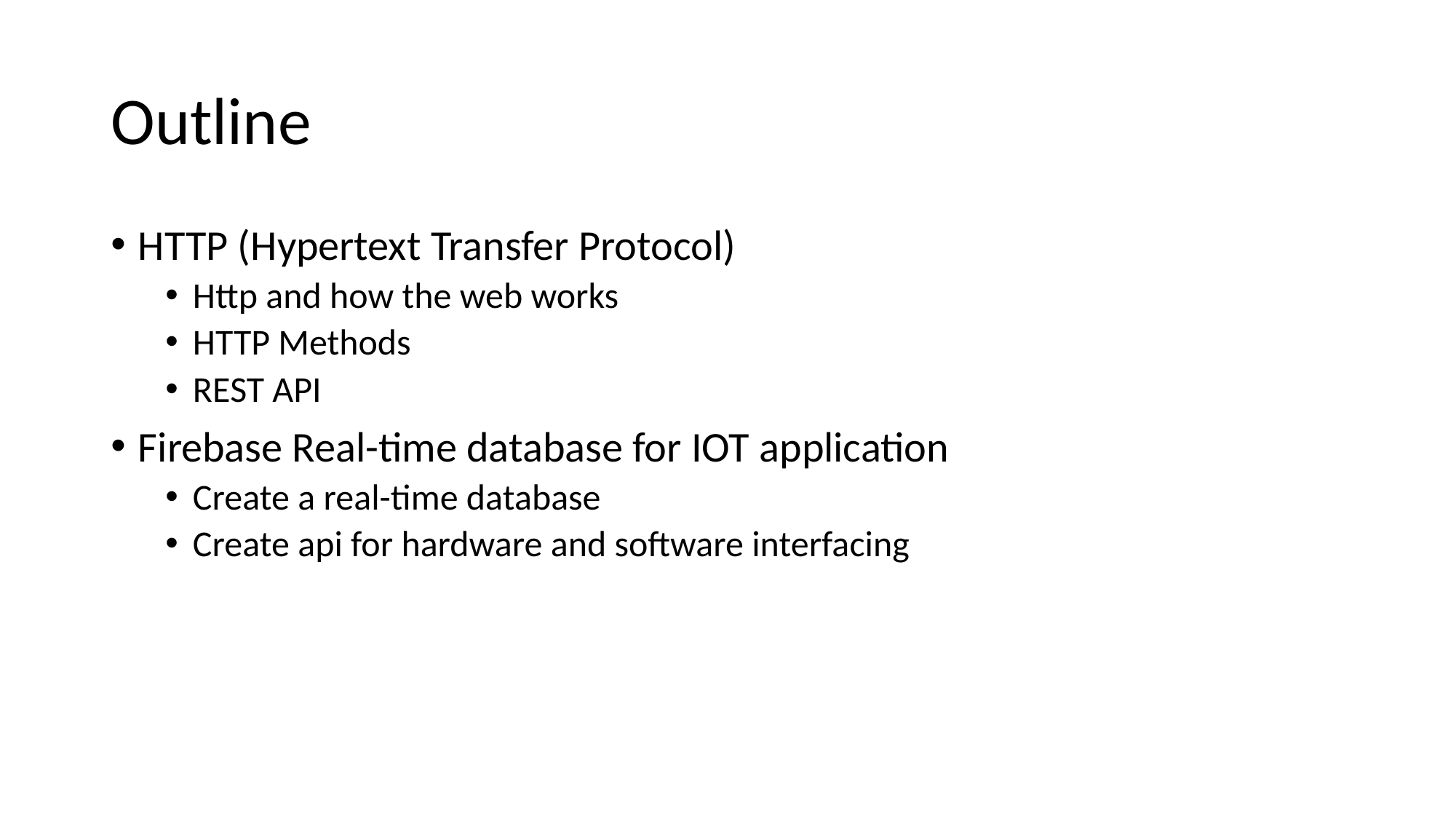

# Outline
HTTP (Hypertext Transfer Protocol)
Http and how the web works
HTTP Methods
REST API
Firebase Real-time database for IOT application
Create a real-time database
Create api for hardware and software interfacing